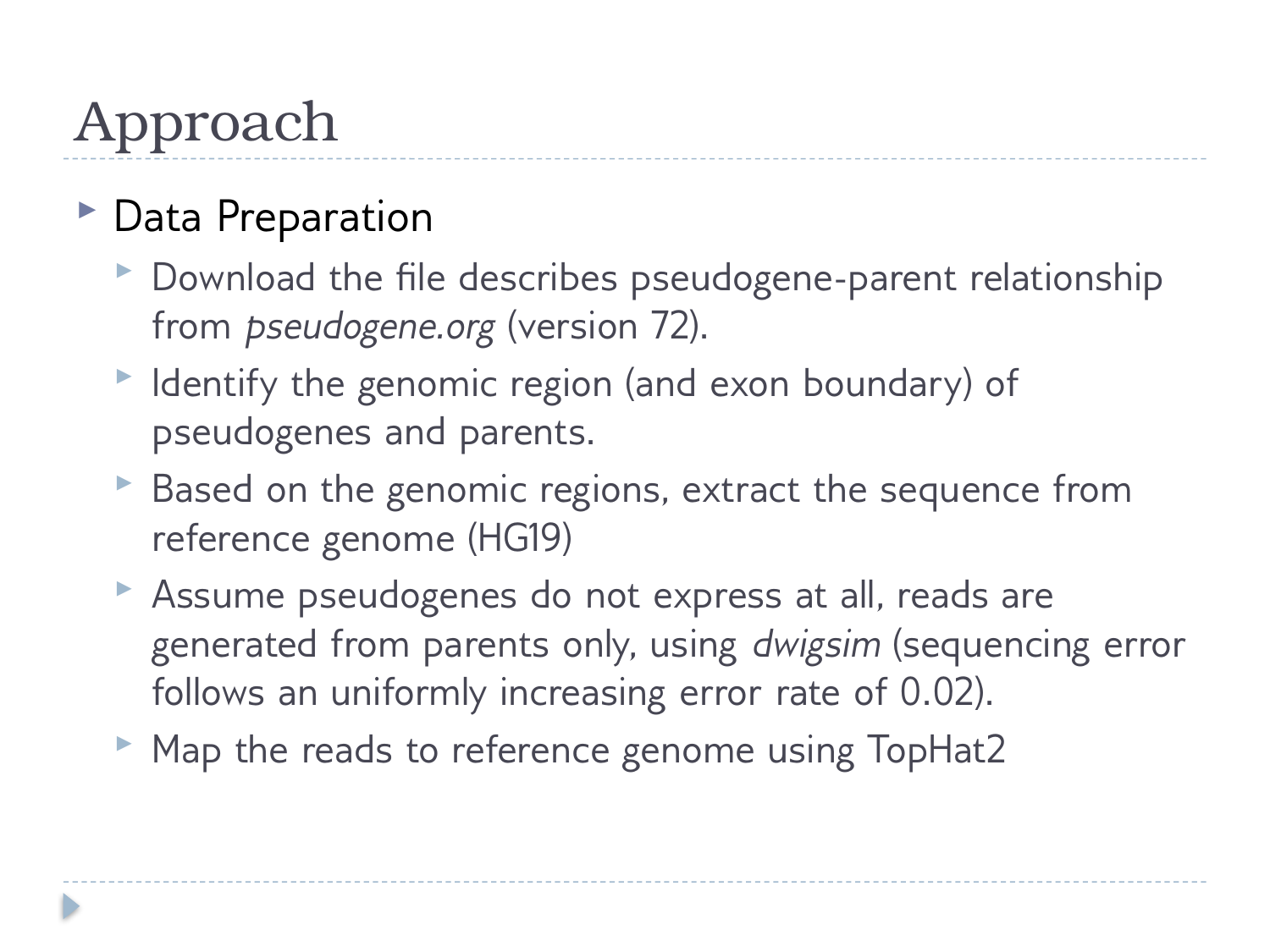

# Approach
Data Preparation
Download the file describes pseudogene-parent relationship from pseudogene.org (version 72).
Identify the genomic region (and exon boundary) of pseudogenes and parents.
Based on the genomic regions, extract the sequence from reference genome (HG19)
Assume pseudogenes do not express at all, reads are generated from parents only, using dwigsim (sequencing error follows an uniformly increasing error rate of 0.02).
Map the reads to reference genome using TopHat2